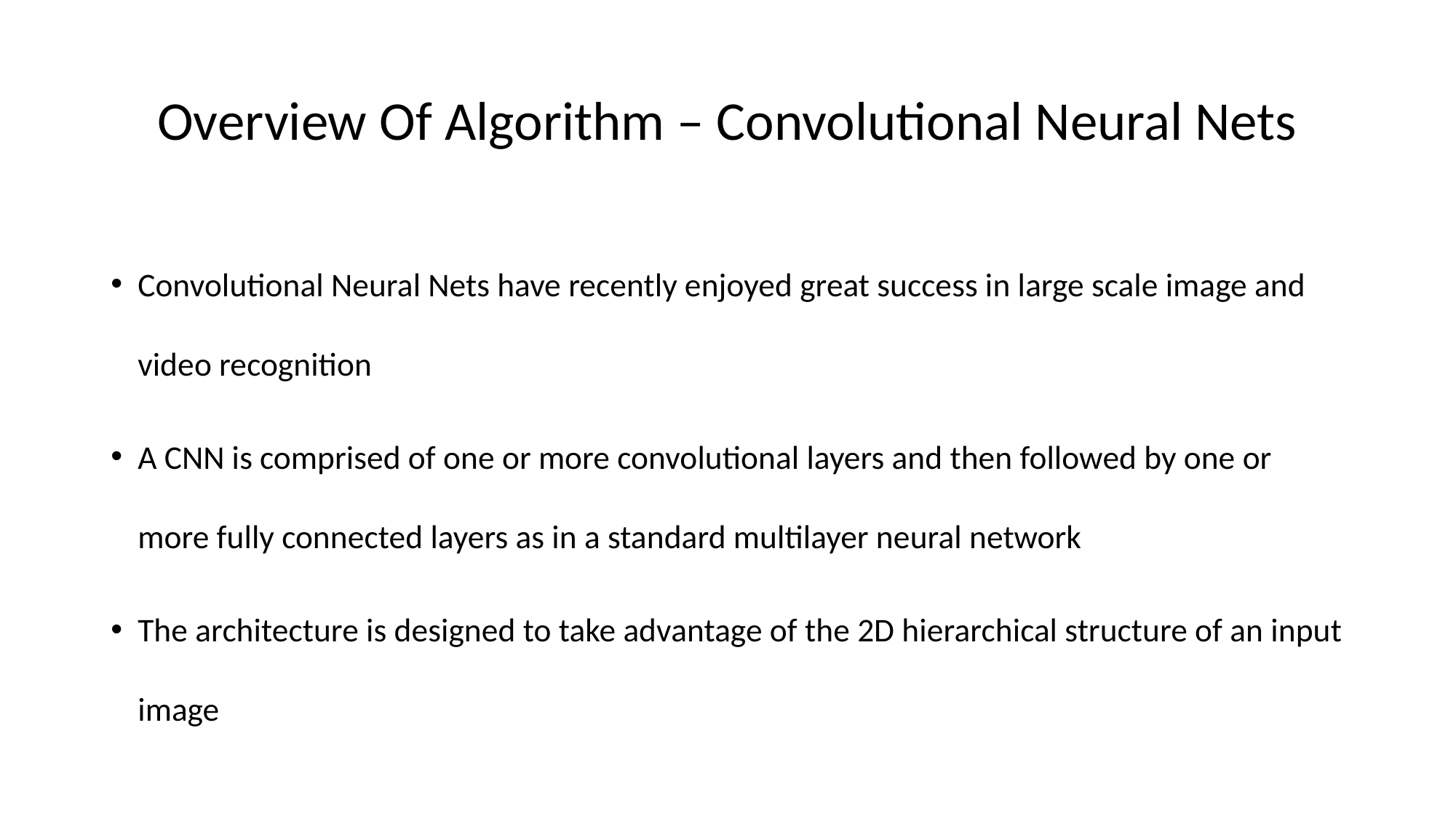

# Overview Of Algorithm – Convolutional Neural Nets
Convolutional Neural Nets have recently enjoyed great success in large scale image and video recognition
A CNN is comprised of one or more convolutional layers and then followed by one or more fully connected layers as in a standard multilayer neural network
The architecture is designed to take advantage of the 2D hierarchical structure of an input image